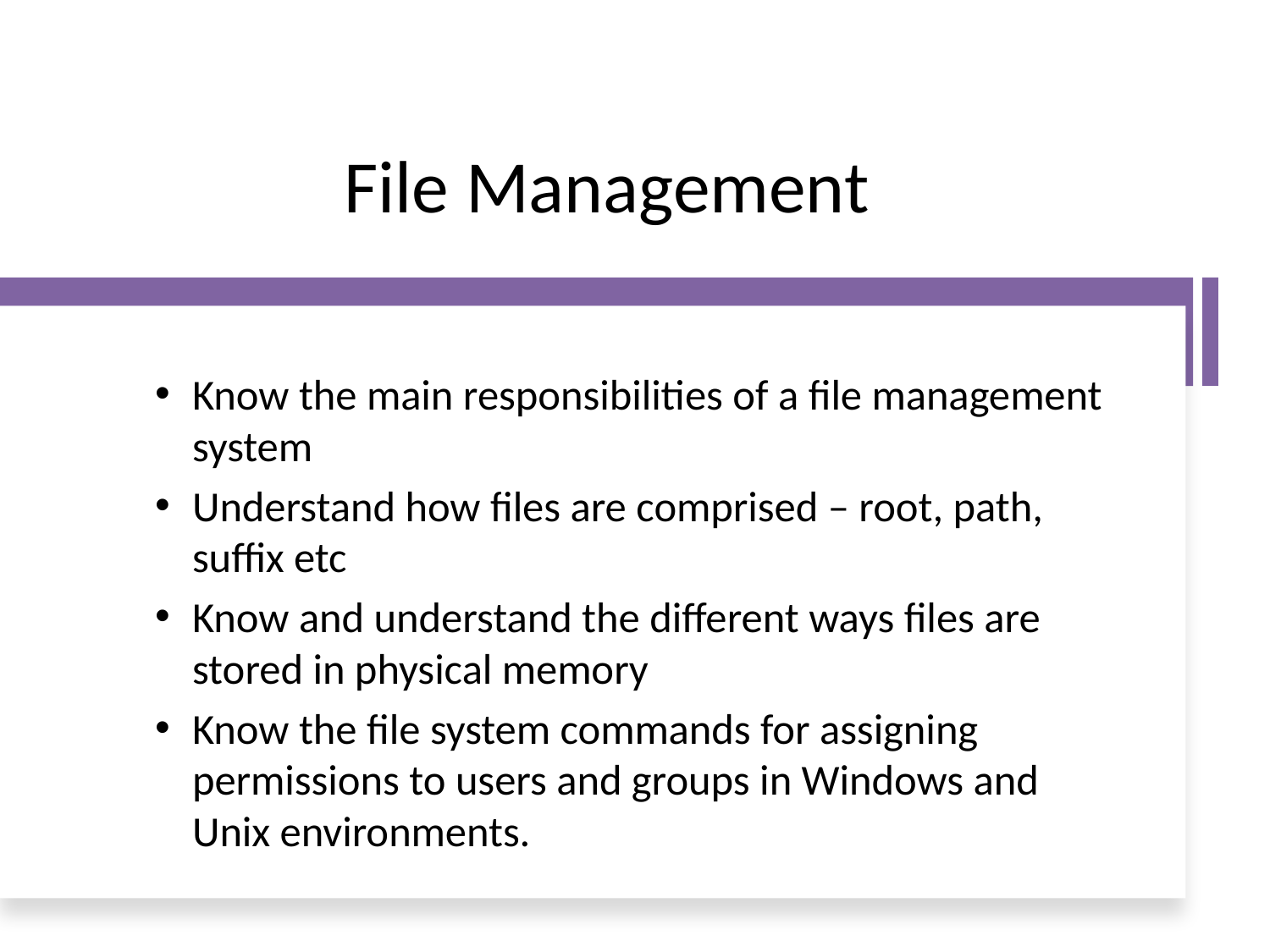

# File Management

Know the main responsibilities of a file management system
Understand how files are comprised – root, path, suffix etc
Know and understand the different ways files are stored in physical memory
Know the file system commands for assigning permissions to users and groups in Windows and Unix environments.